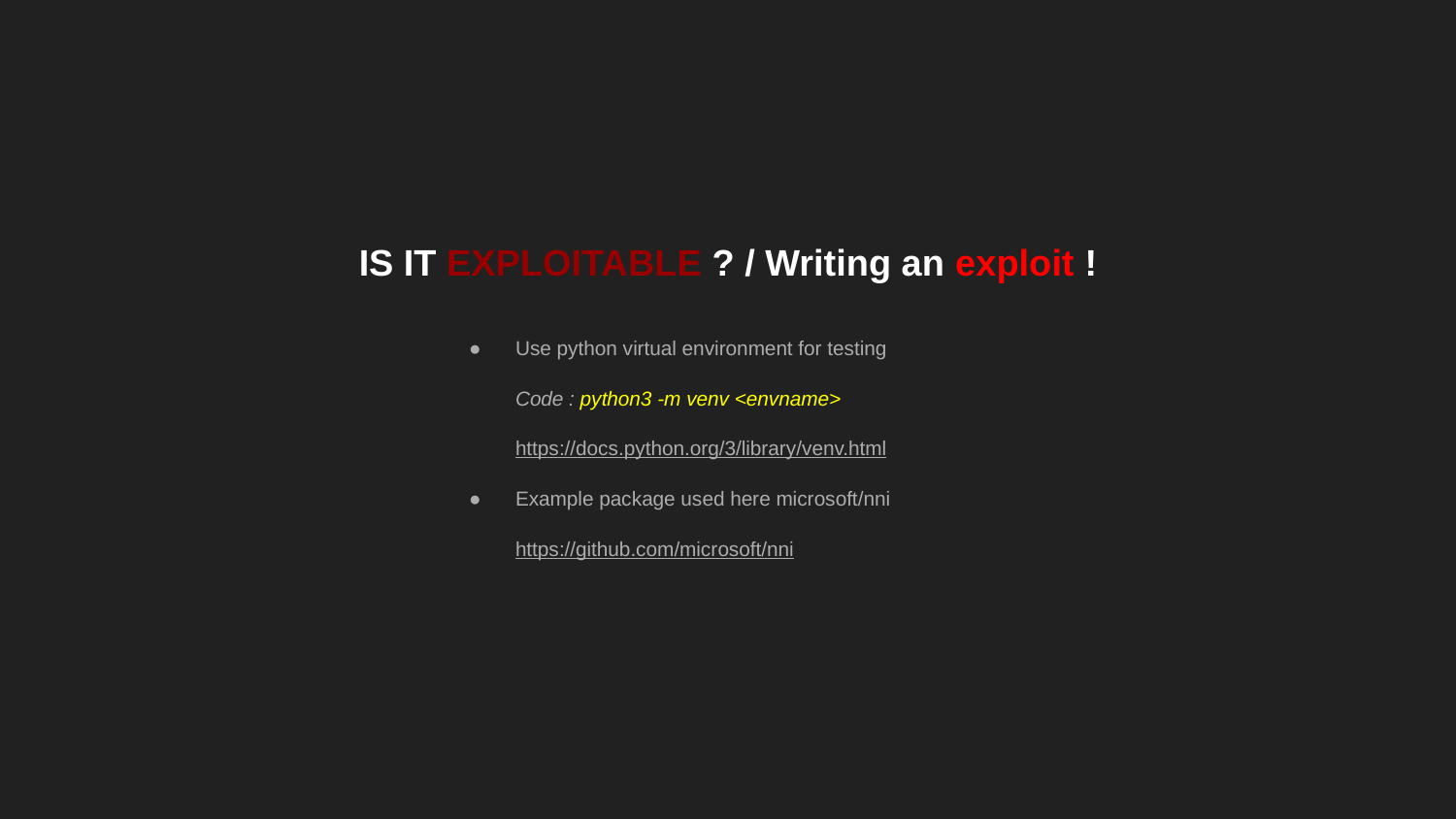

# IS IT EXPLOITABLE ? / Writing an exploit !
Use python virtual environment for testing
Code : python3 -m venv <envname>
https://docs.python.org/3/library/venv.html
Example package used here microsoft/nni
https://github.com/microsoft/nni